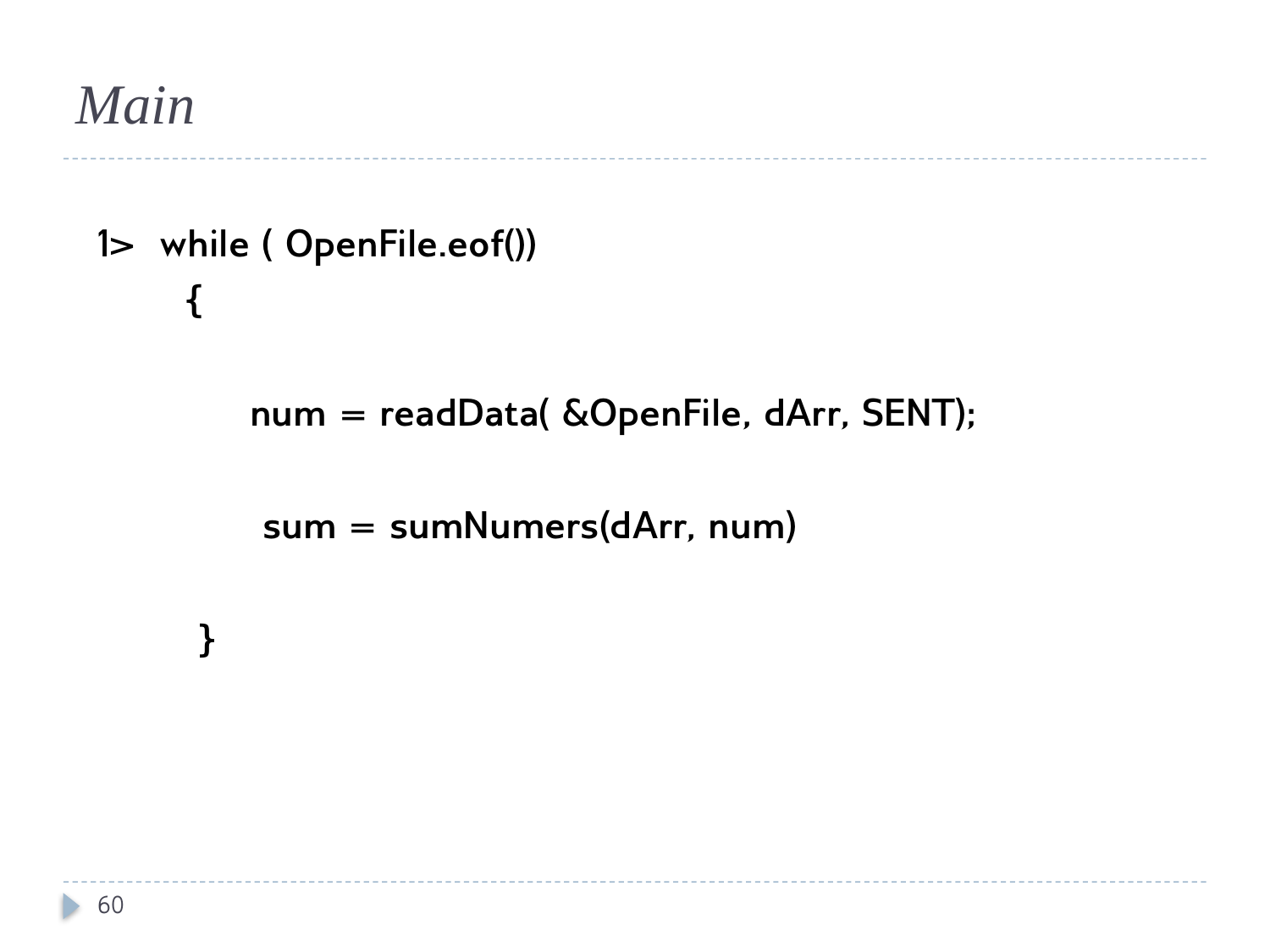

Main
1>  while ( OpenFile.eof())
       {

            num = readData( &OpenFile, dArr, SENT);

             sum = sumNumers(dArr, num)

        }

60